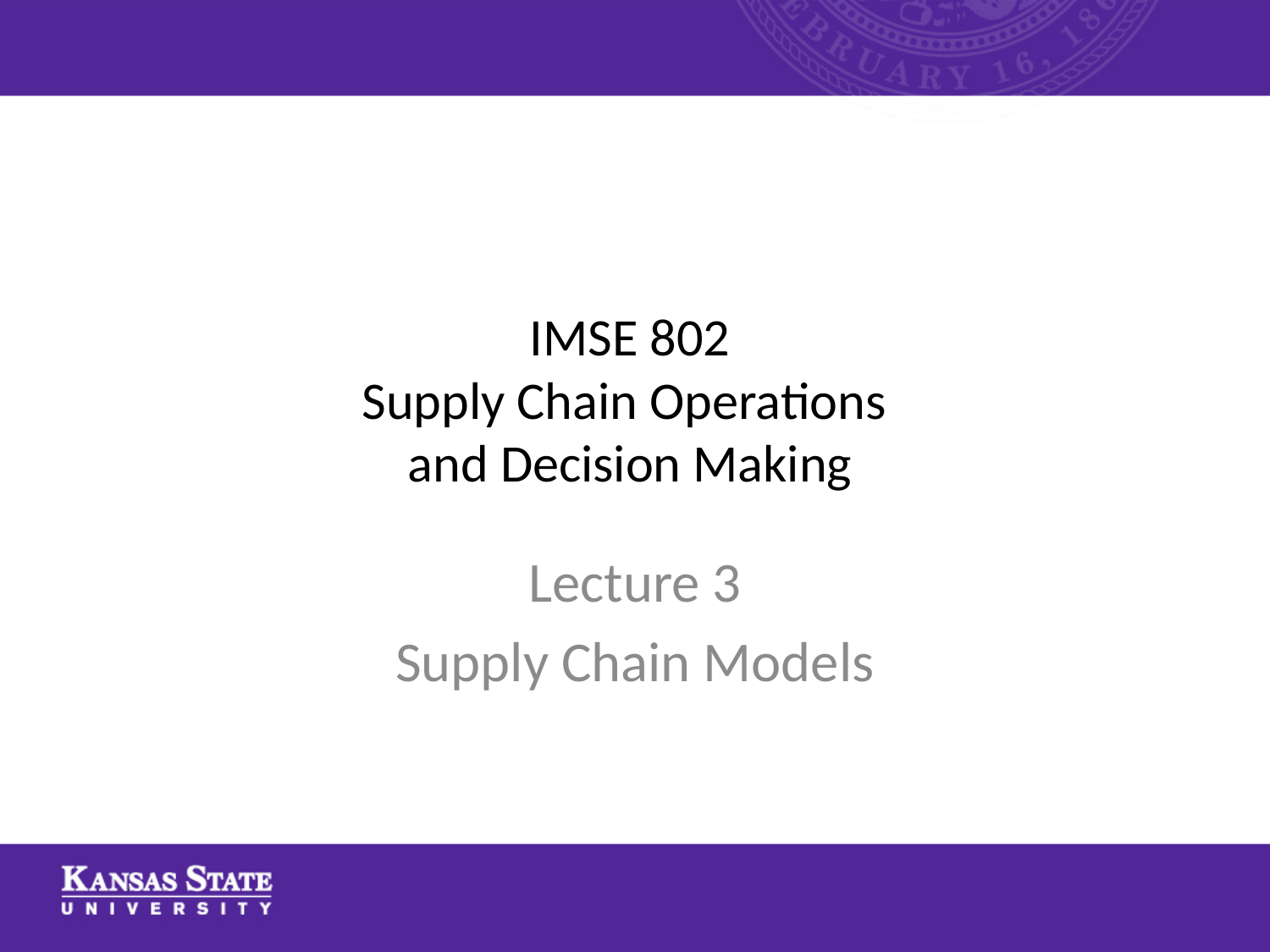

# IMSE 802 Supply Chain Operations and Decision Making
Lecture 3
Supply Chain Models